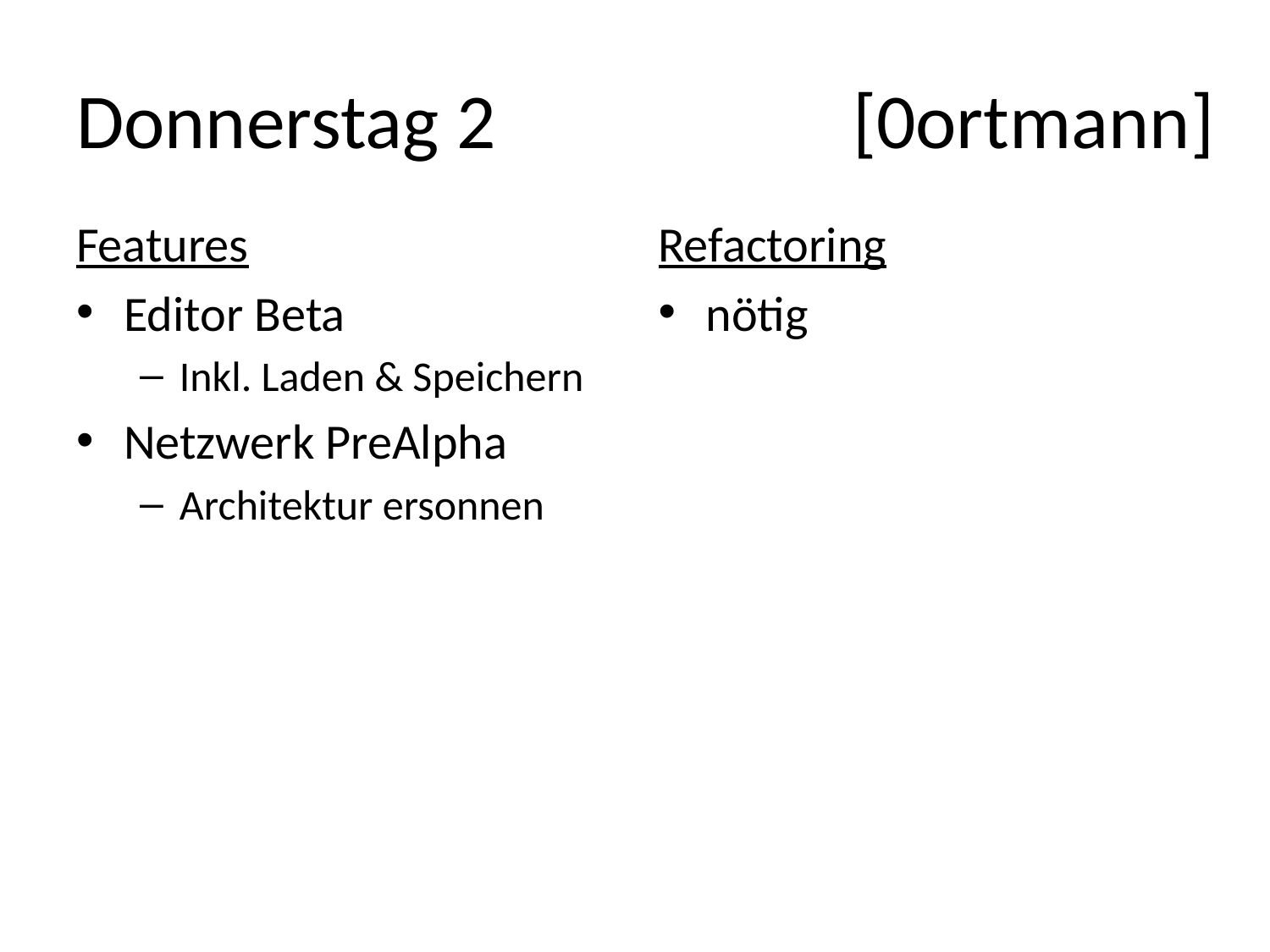

[0ortmann]
# Donnerstag 2
Features
Editor Beta
Inkl. Laden & Speichern
Netzwerk PreAlpha
Architektur ersonnen

Refactoring
nötig